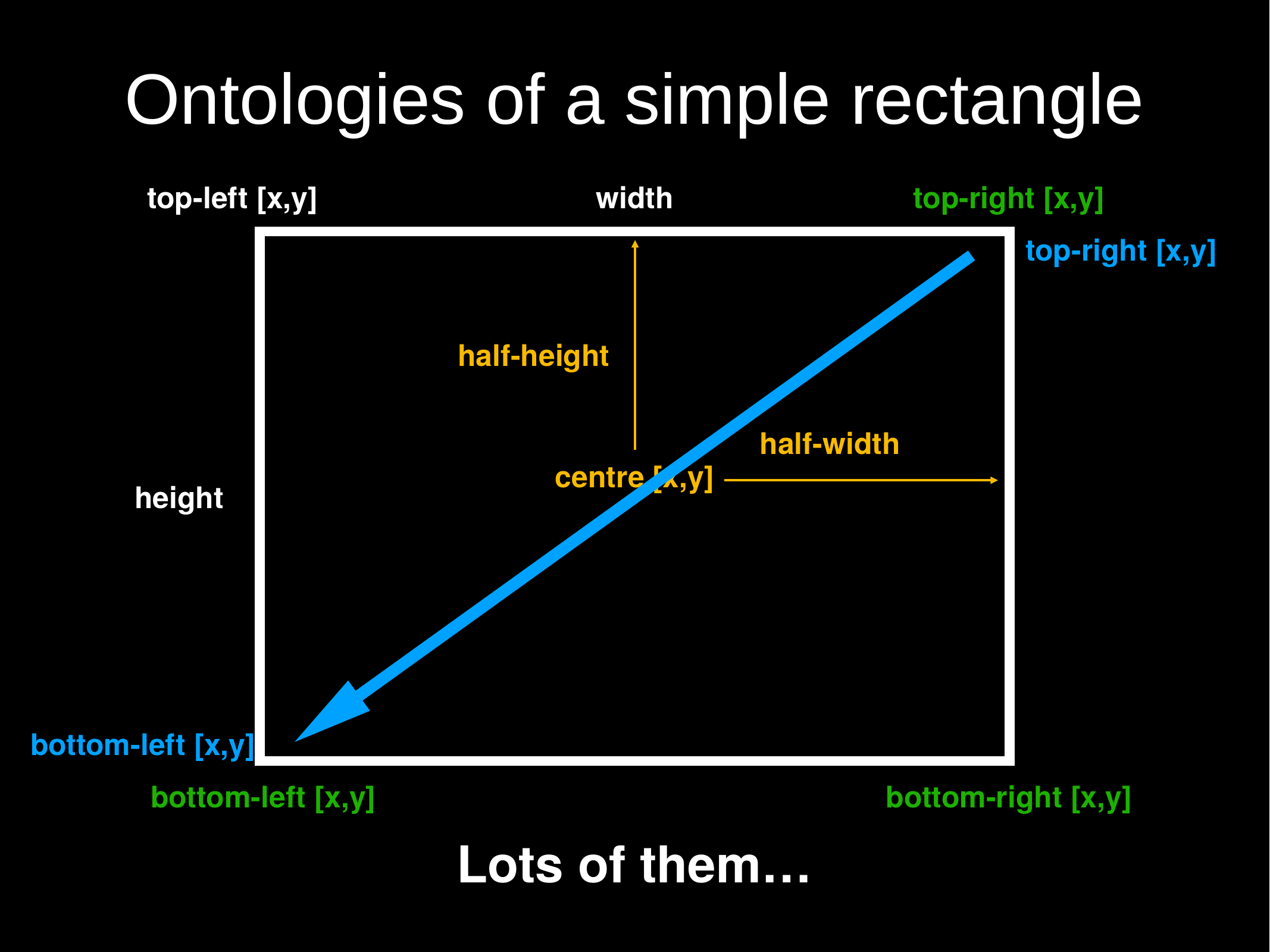

# Ontologies of a simple rectangle
top-left [x,y]
width
top-right [x,y]
top-right [x,y]

half-height
half-width
centre [x,y]
height

bottom-left [x,y]
bottom-left [x,y]
bottom-right [x,y]
Lots of them…